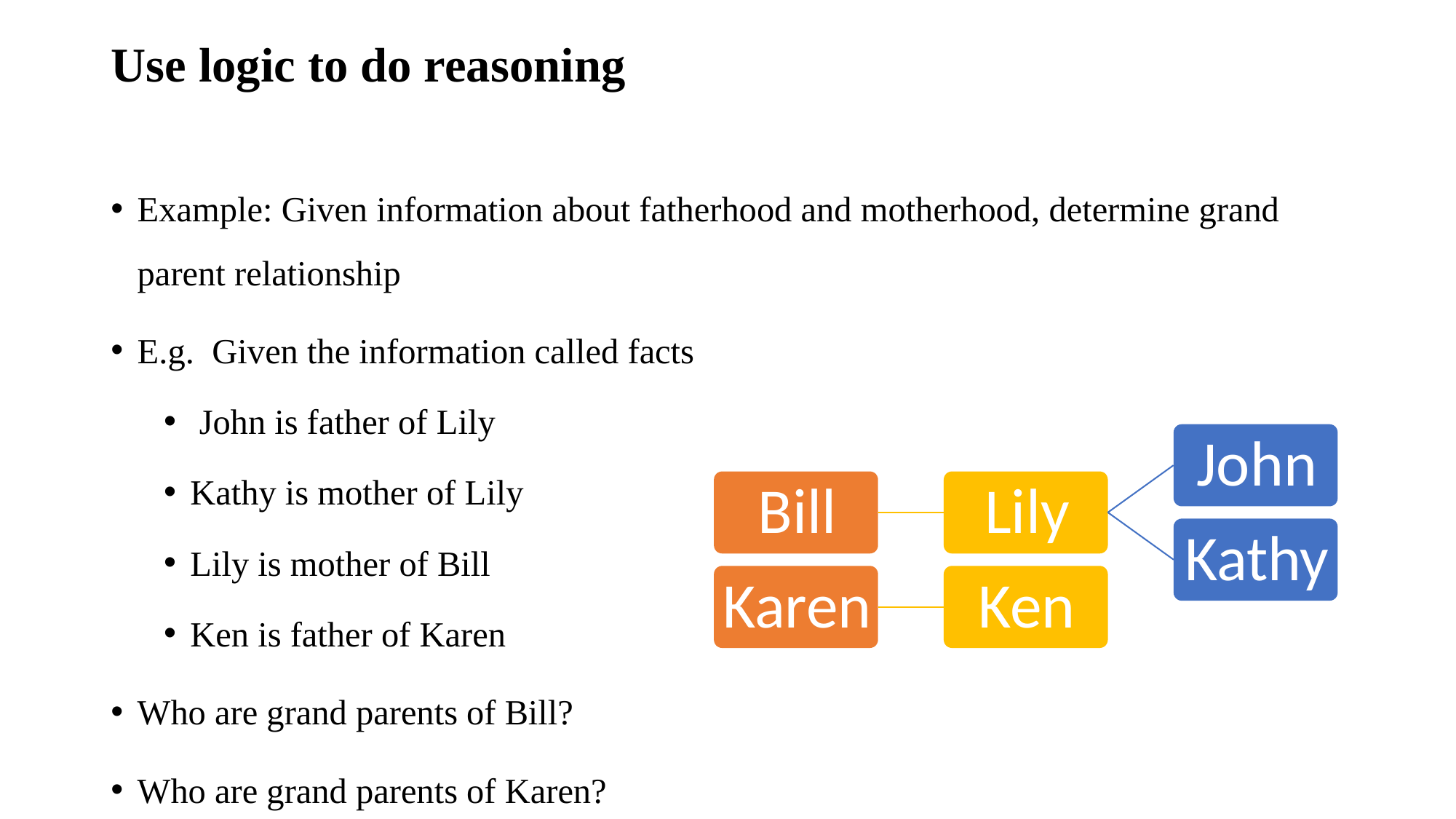

# Use logic to do reasoning
Example: Given information about fatherhood and motherhood, determine grand parent relationship
E.g.  Given the information called facts
 John is father of Lily
Kathy is mother of Lily
Lily is mother of Bill
Ken is father of Karen
Who are grand parents of Bill?
Who are grand parents of Karen?
Bill

Lily

John

Kathy
Karen

Ken